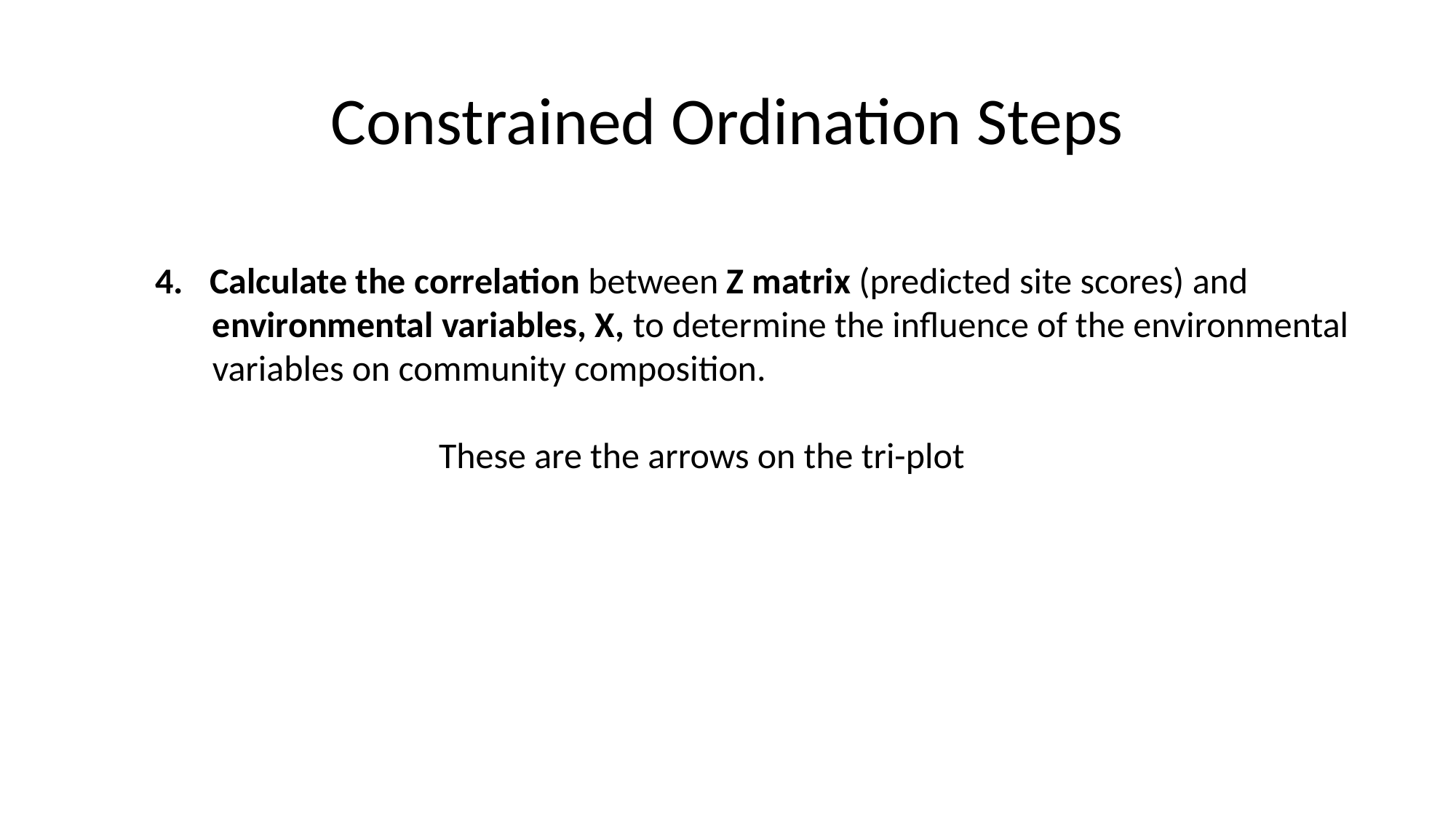

# Constrained Ordination Steps
Calculate the correlation between Z matrix (predicted site scores) and
       environmental variables, X, to determine the influence of the environmental
       variables on community composition.

		        These are the arrows on the tri-plot